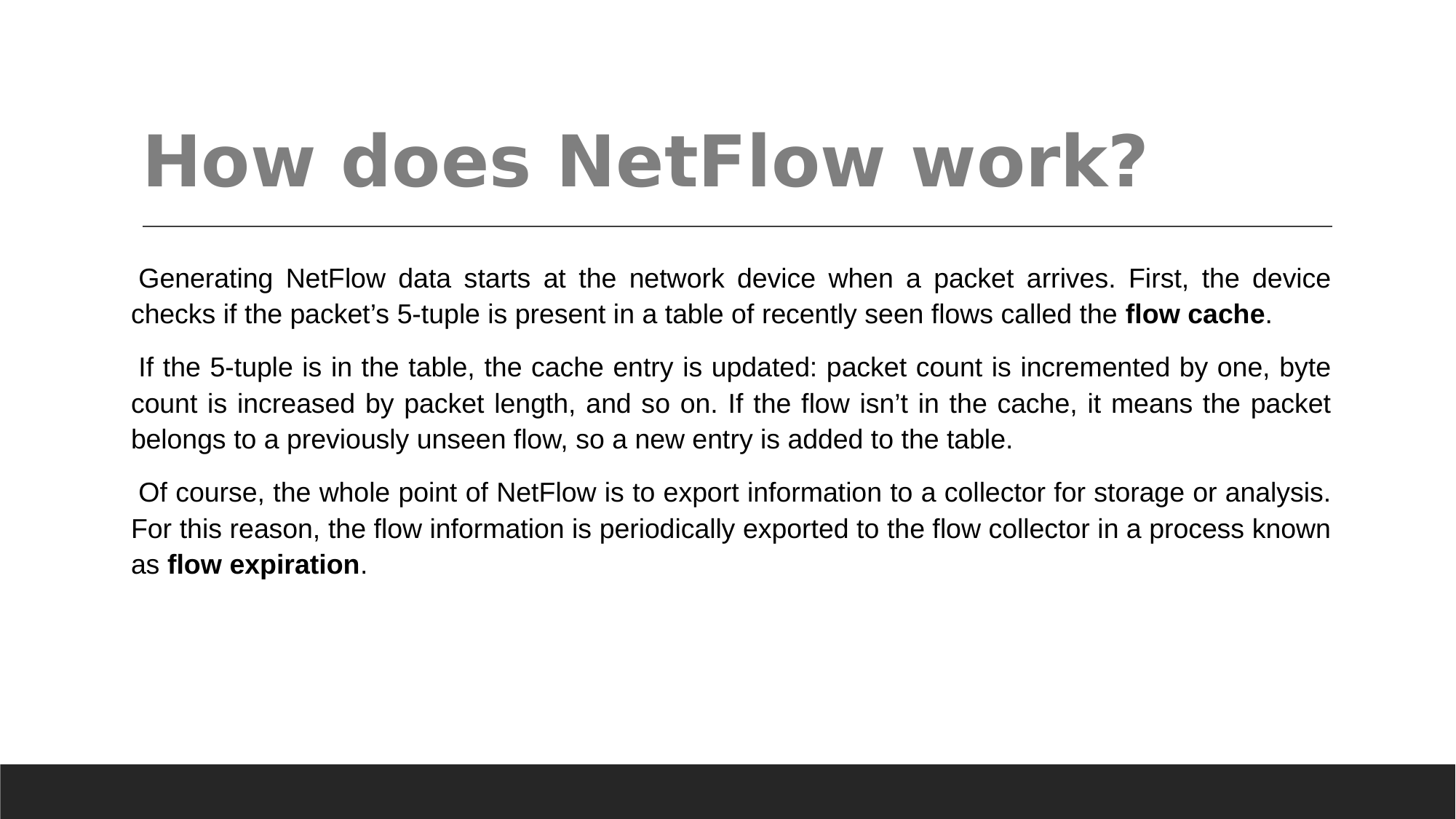

# How does NetFlow work?
Generating NetFlow data starts at the network device when a packet arrives. First, the device checks if the packet’s 5-tuple is present in a table of recently seen flows called the flow cache.
If the 5-tuple is in the table, the cache entry is updated: packet count is incremented by one, byte count is increased by packet length, and so on. If the flow isn’t in the cache, it means the packet belongs to a previously unseen flow, so a new entry is added to the table.
Of course, the whole point of NetFlow is to export information to a collector for storage or analysis. For this reason, the flow information is periodically exported to the flow collector in a process known as flow expiration.